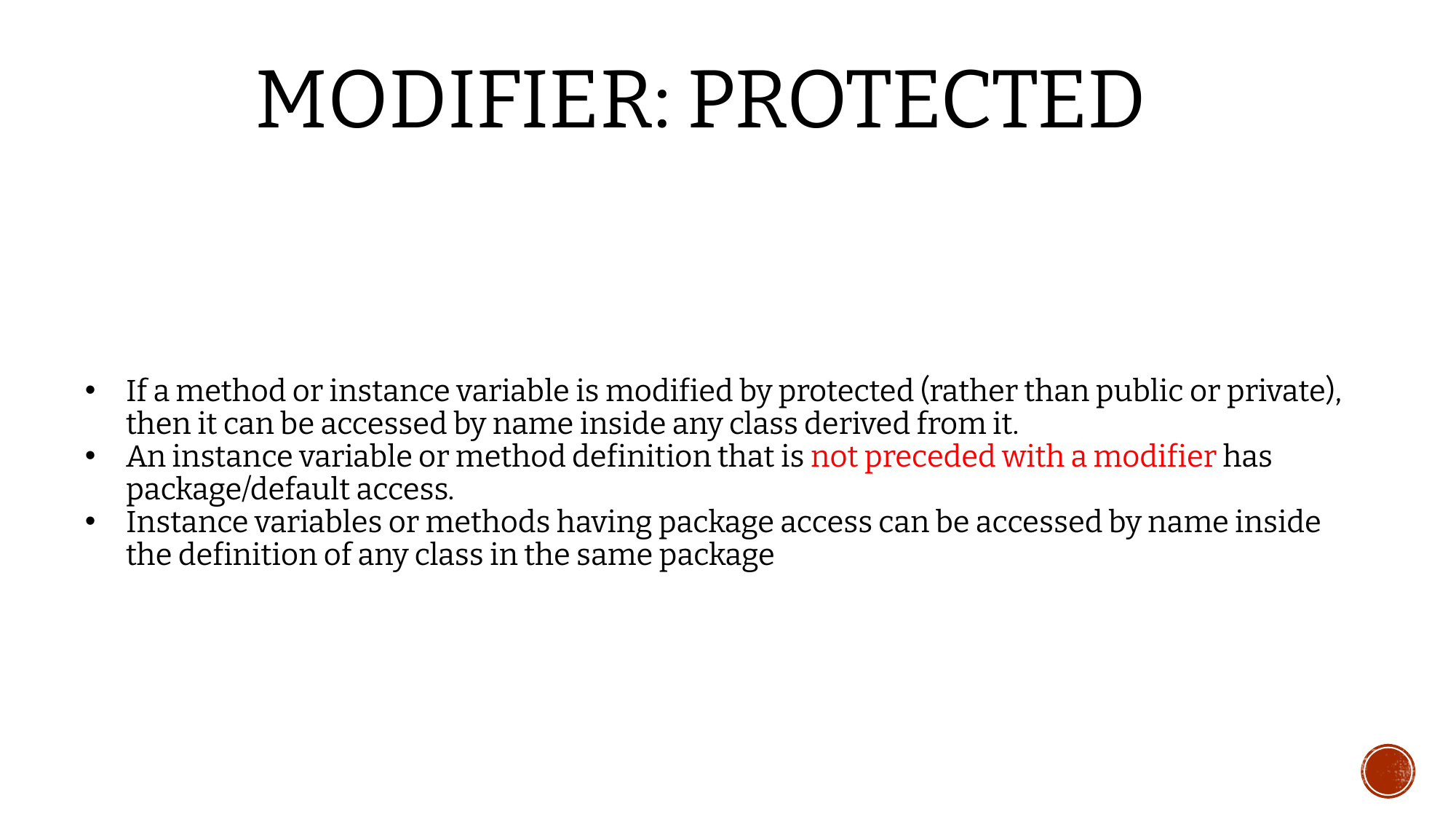

# mODIFIER: pROTECTED
If a method or instance variable is modified by protected (rather than public or private), then it can be accessed by name inside any class derived from it.
An instance variable or method definition that is not preceded with a modifier has package/default access.
Instance variables or methods having package access can be accessed by name inside the definition of any class in the same package